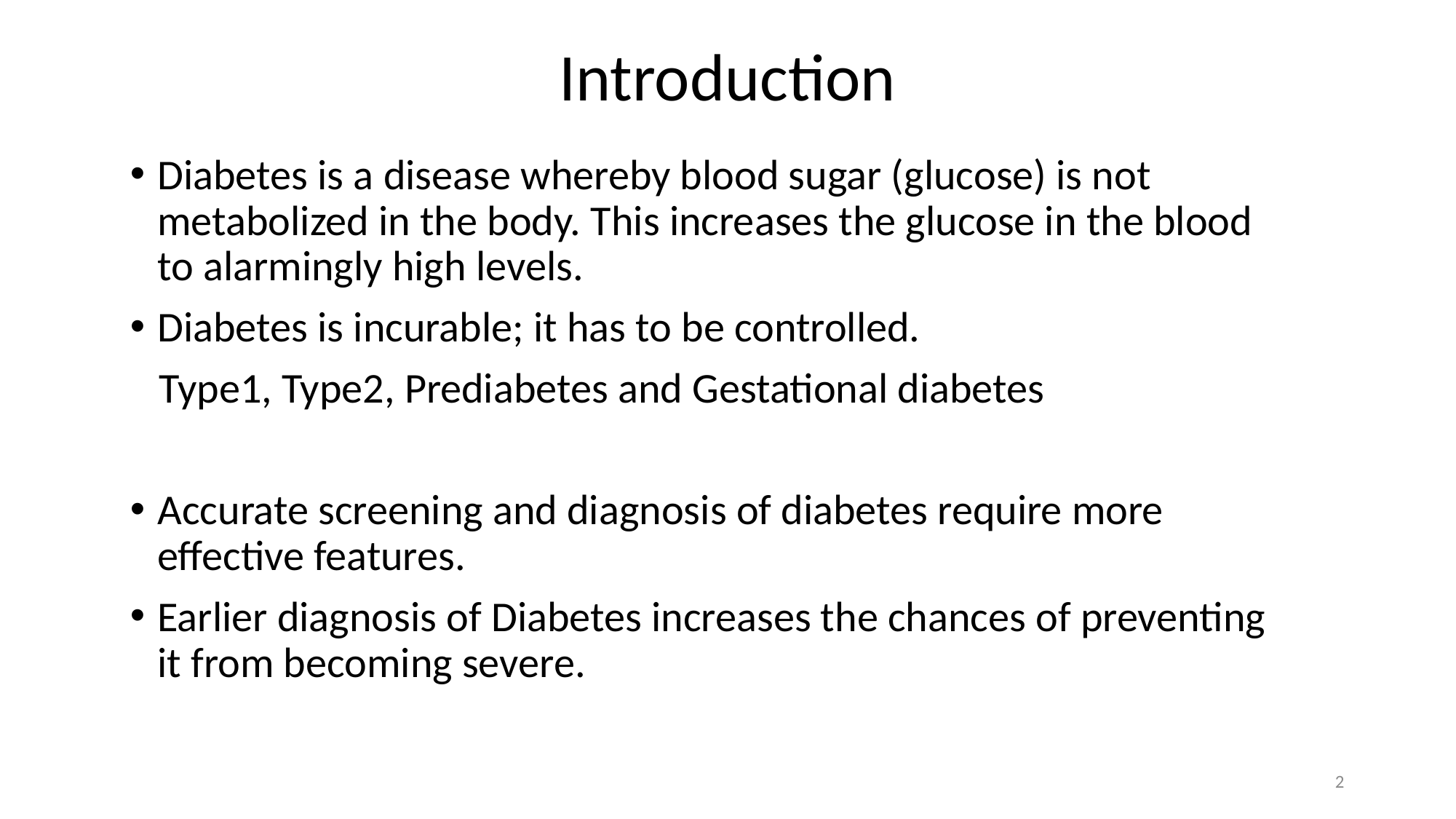

# Introduction
Diabetes is a disease whereby blood sugar (glucose) is not metabolized in the body. This increases the glucose in the blood to alarmingly high levels.
Diabetes is incurable; it has to be controlled.
   Type1, Type2, Prediabetes and Gestational diabetes

Accurate screening and diagnosis of diabetes require more effective features.
Earlier diagnosis of Diabetes increases the chances of preventing it from becoming severe.

2